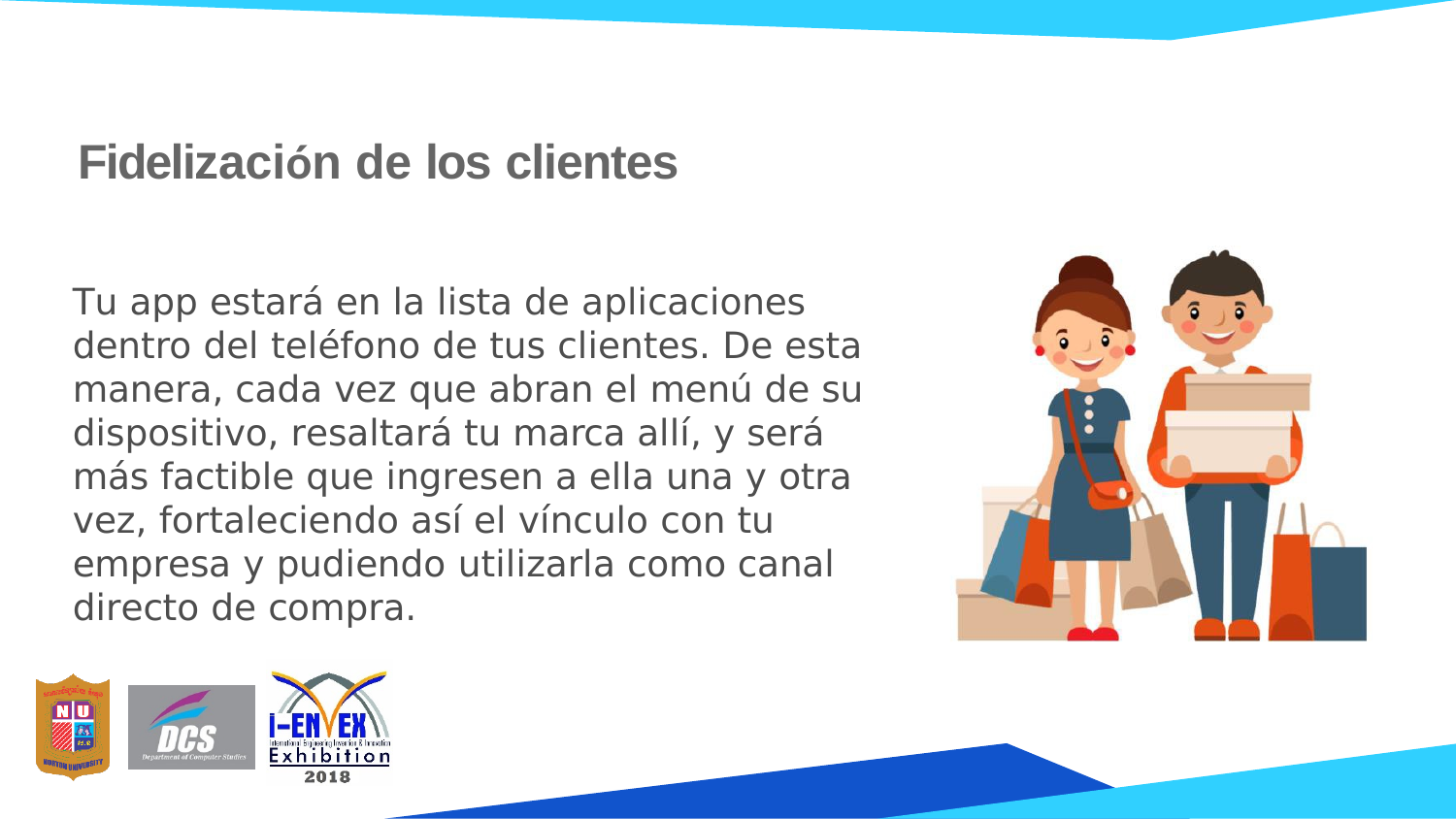

# Fidelización de los clientes

Tu app estará en la lista de aplicaciones dentro del teléfono de tus clientes. De esta manera, cada vez que abran el menú de su dispositivo, resaltará tu marca allí, y será más factible que ingresen a ella una y otra vez, fortaleciendo así el vínculo con tu empresa y pudiendo utilizarla como canal directo de compra.